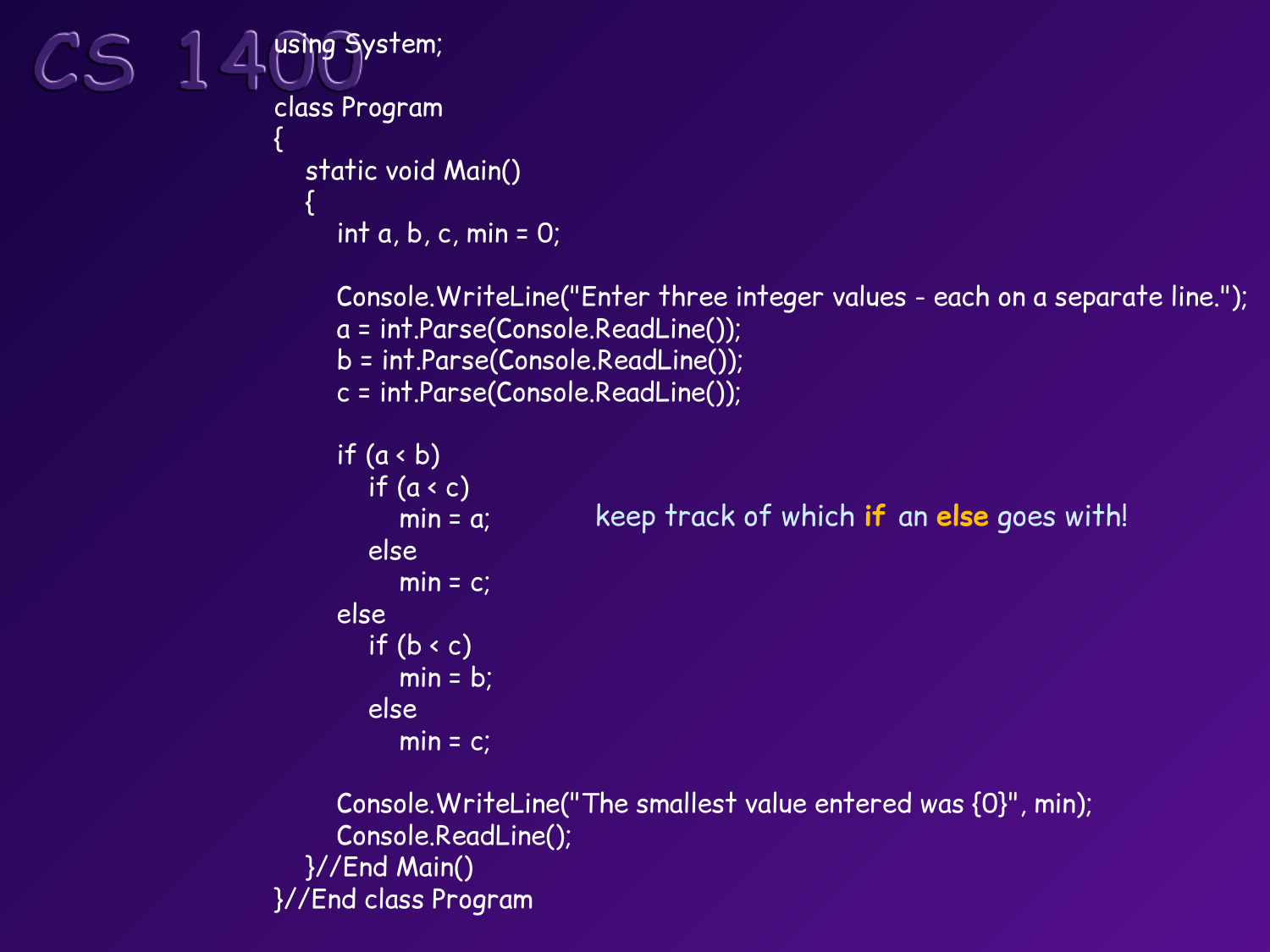

using System;

class Program
{
    static void Main()
    {
        int a, b, c, min = 0;

        Console.WriteLine("Enter three integer values - each on a separate line.");
        a = int.Parse(Console.ReadLine());
        b = int.Parse(Console.ReadLine());
        c = int.Parse(Console.ReadLine());

        if (a < b)
            if (a < c)
                min = a;
            else
                min = c;
        else
            if (b < c)
                min = b;
            else
                min = c;

        Console.WriteLine("The smallest value entered was {0}", min);
        Console.ReadLine();
    }//End Main()
}//End class Program
keep track of which if an else goes with!